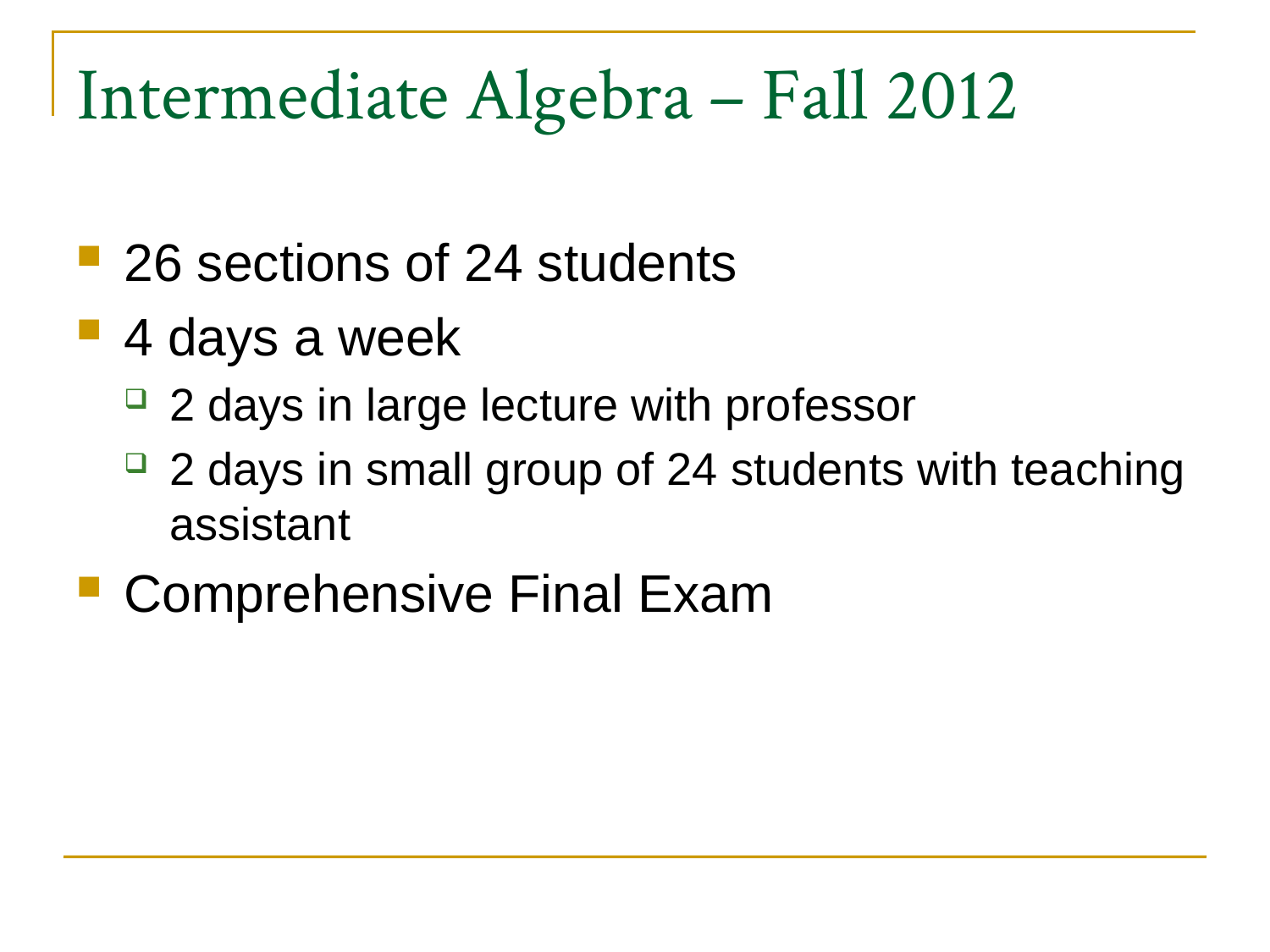

# Intermediate Algebra – Fall 2012
26 sections of 24 students
4 days a week
2 days in large lecture with professor
2 days in small group of 24 students with teaching assistant
Comprehensive Final Exam